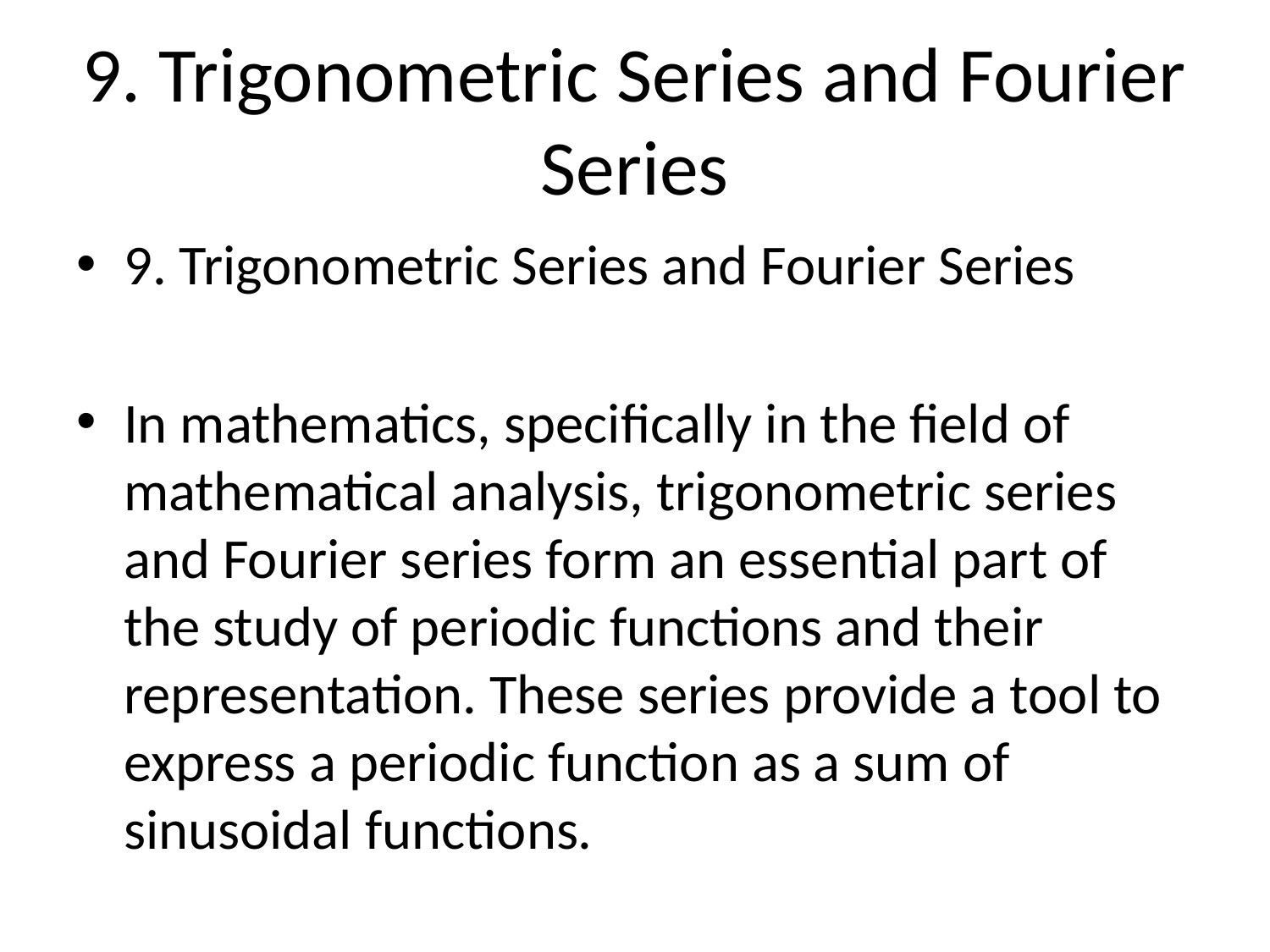

# 9. Trigonometric Series and Fourier Series
9. Trigonometric Series and Fourier Series

In mathematics, specifically in the field of mathematical analysis, trigonometric series and Fourier series form an essential part of the study of periodic functions and their representation. These series provide a tool to express a periodic function as a sum of sinusoidal functions.

1. Trigonometric Series:
   A trigonometric series is a series of the form:

   f(x) = a0 + ∑(n=1 to ∞) [an*cos(nx) + bn*sin(nx)]

   Here, a0, an, and bn are coefficients that depend on the function f(x), and n is a positive integer. The terms involving the cosine and sine functions in the series are called the harmonic terms.

   Trigonometric series arise naturally in the study of periodic phenomena, as many periodic functions can be approximated by these series. The goal is often to determine the coefficients that give the best approximation for a given function.

2. Fourier Series:
   Fourier series is a particular type of trigonometric series, named after the French mathematician Jean-Baptiste Joseph Fourier. It represents a periodic function as an infinite sum of sine and cosine terms.

   The general form of a Fourier series is:

   f(x) = a0/2 + ∑(n=1 to ∞) [an*cos(nx) + bn*sin(nx)]

   Compared to the trigonometric series, the Fourier series includes a0/2, which represents the average value of the function over a period. The coefficients an and bn can be calculated using Fourier coefficients formulas.

   The Fourier series allows the representation of a wide range of periodic functions in terms of harmonic components. This concept has vast applications in various areas such as physics, engineering, signal processing, and image analysis.

   The convergence of a Fourier series depends on the properties of the function being represented. Some functions can be exactly represented by their Fourier series, while others may require an infinite number of terms for an accurate approximation.

   Important properties of Fourier series include linearity, periodicity, and even/odd symmetry. These properties allow for the manipulation and analysis of periodic functions using Fourier series techniques.

   Additionally, extensions of Fourier series exist, such as the complex Fourier series, which represents periodic functions using complex exponential functions. These extensions provide alternative ways to analyze and represent periodic functions.

In conclusion, the trigonometric series and Fourier series are powerful mathematical tools to represent periodic functions. These series find widespread applications in various scientific and engineering disciplines, enabling the analysis and approximation of complex periodic phenomena.